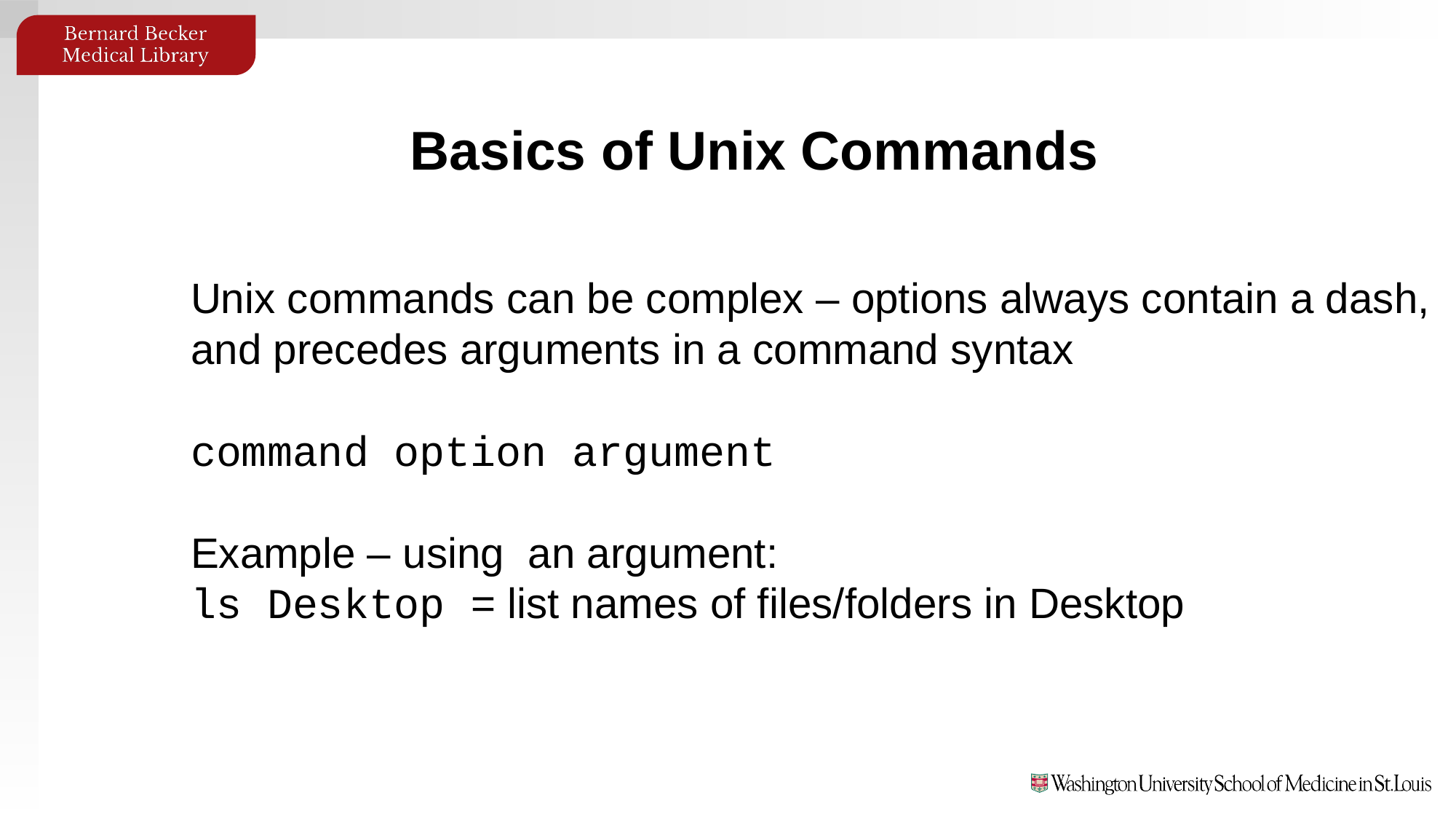

# Basics of Unix Commands
Unix commands can be complex – options always contain a dash, and precedes arguments in a command syntax

command option argument

Example – using  an argument:
ls Desktop = list names of files/folders in Desktop